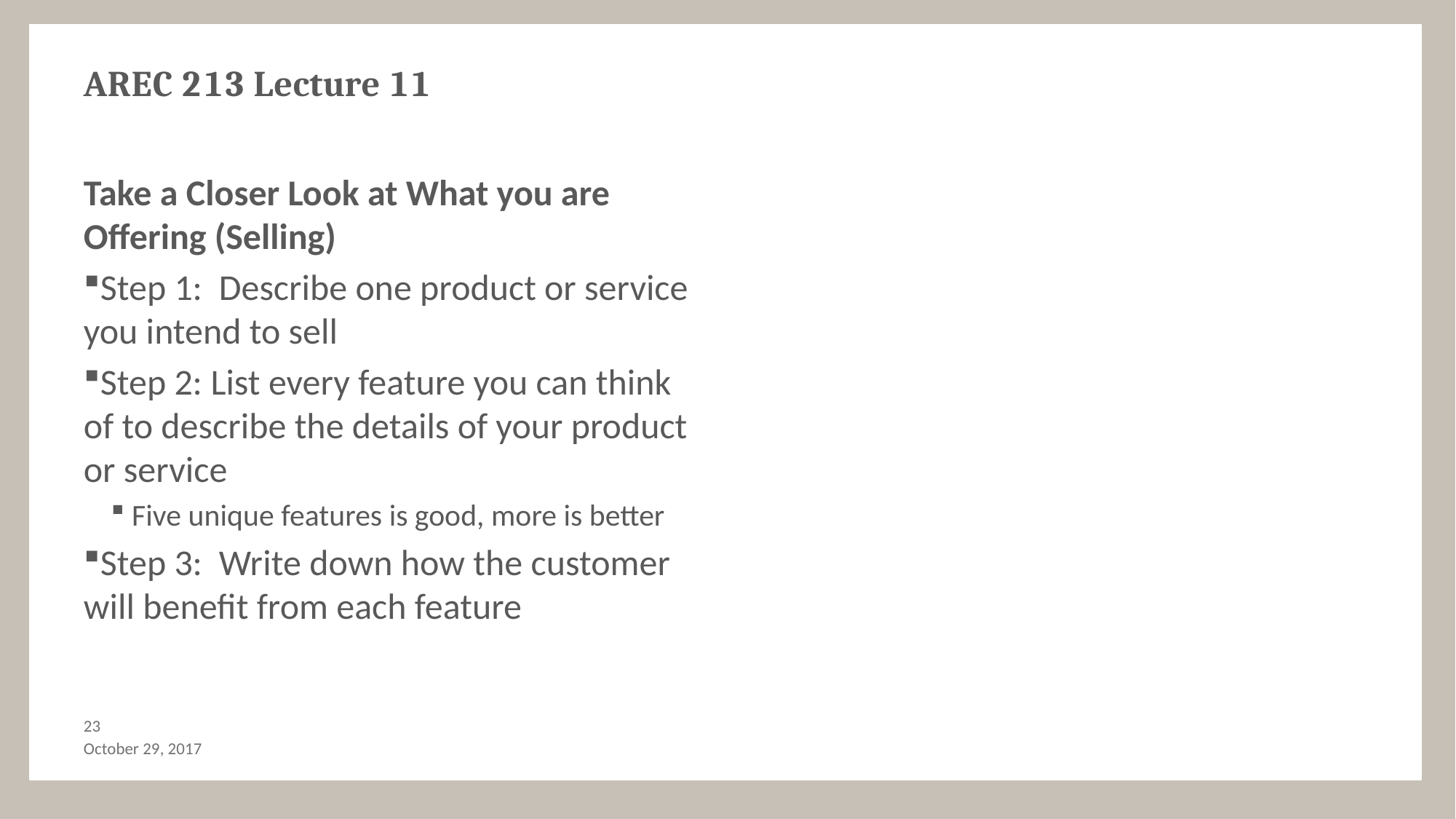

# AREC 213 Lecture 11
Take a Closer Look at What you are Offering (Selling)
Step 1:  Describe one product or service you intend to sell
Step 2: List every feature you can think of to describe the details of your product or service
 Five unique features is good, more is better
Step 3:  Write down how the customer will benefit from each feature

23
October 29, 2017